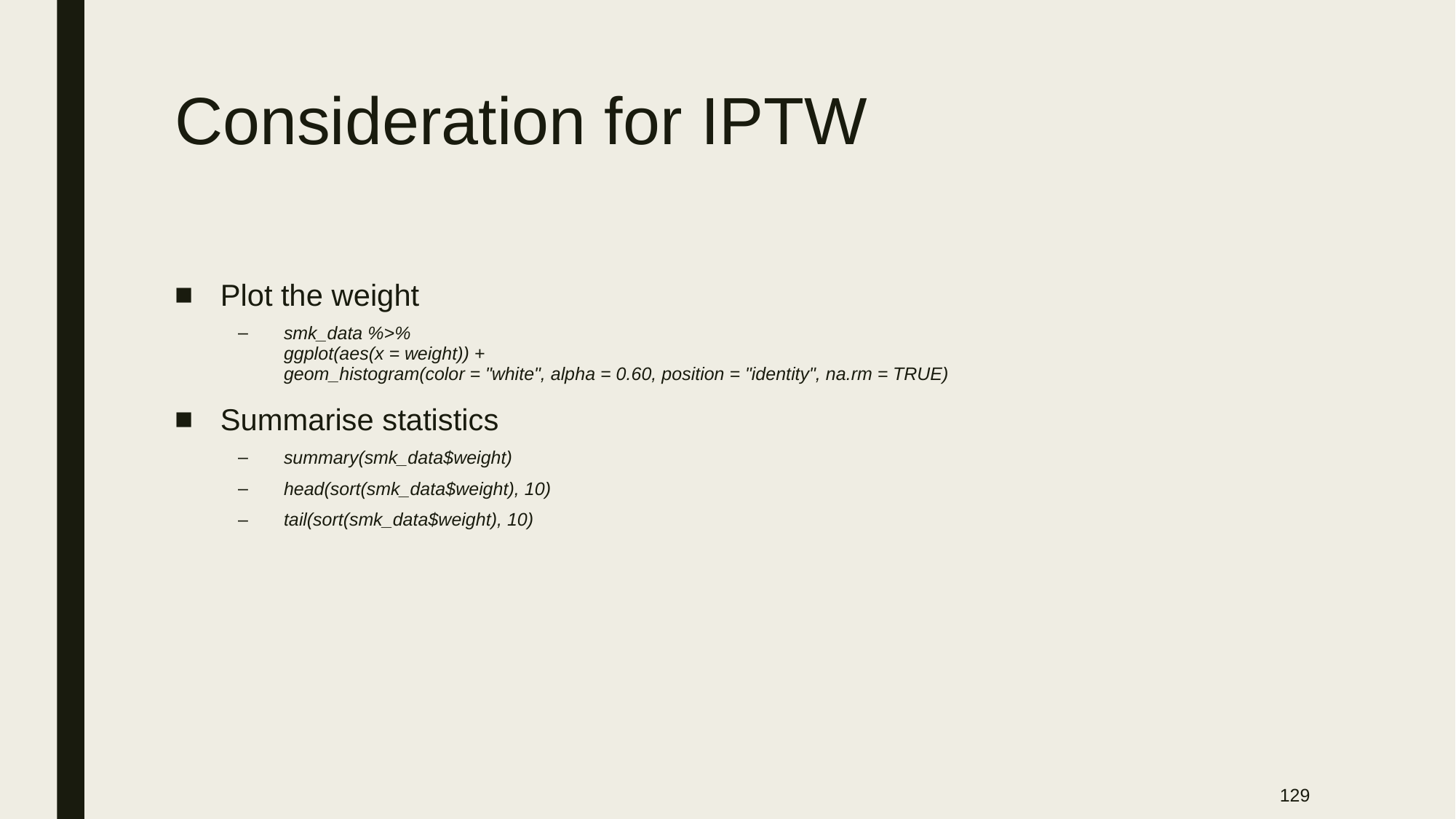

# Consideration for IPTW
Plot the weight
smk_data %>%
ggplot(aes(x = weight)) +
geom_histogram(color = "white", alpha = 0.60, position = "identity", na.rm = TRUE)
Summarise statistics
summary(smk_data$weight)
head(sort(smk_data$weight), 10)
tail(sort(smk_data$weight), 10)

129